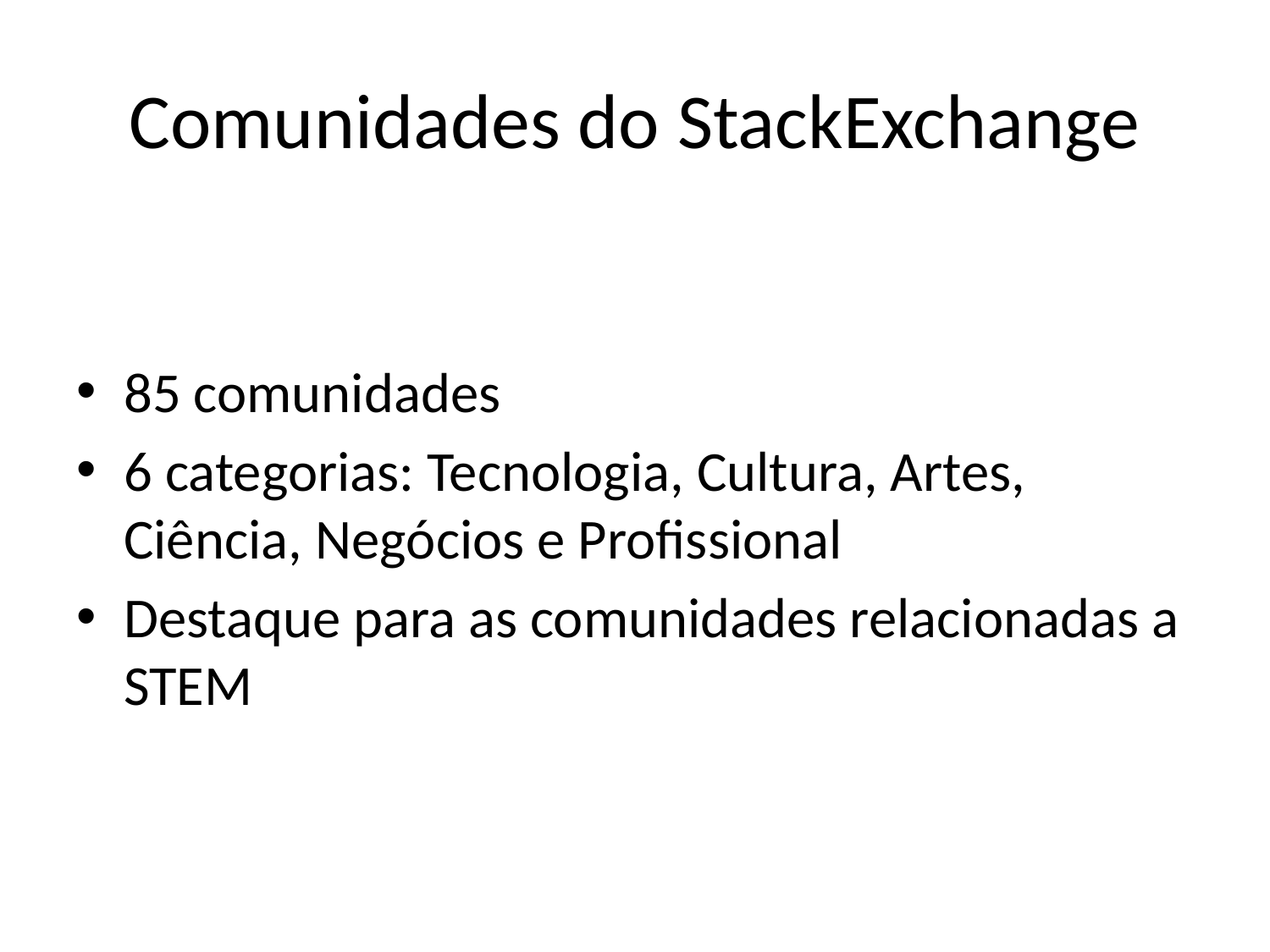

# Comunidades do StackExchange
85 comunidades
6 categorias: Tecnologia, Cultura, Artes, Ciência, Negócios e Profissional
Destaque para as comunidades relacionadas a STEM